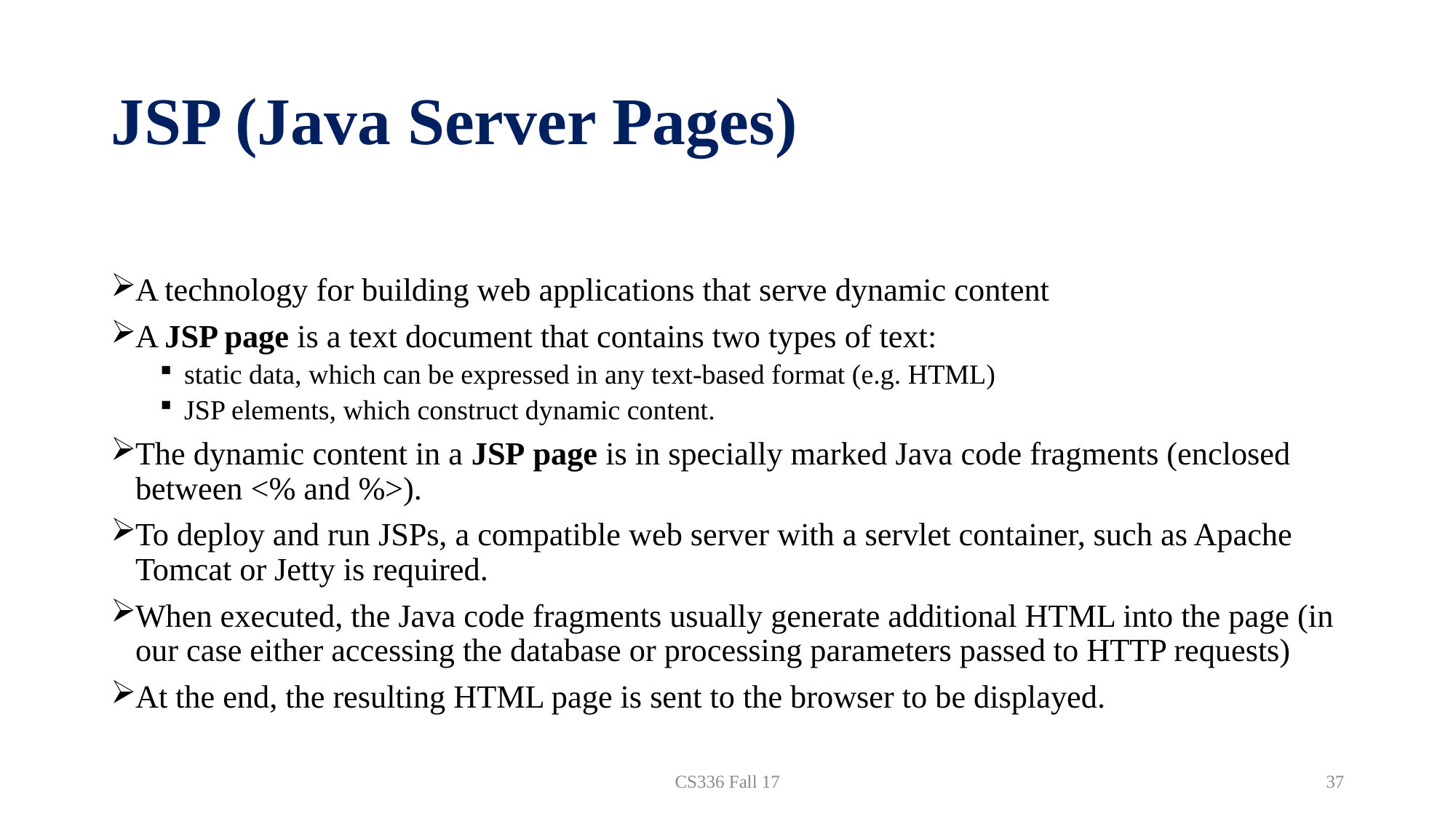

# JSP (Java Server Pages)

A technology for building web applications that serve dynamic content
A JSP page is a text document that contains two types of text:
static data, which can be expressed in any text-based format (e.g. HTML)
JSP elements, which construct dynamic content.
The dynamic content in a JSP page is in specially marked Java code fragments (enclosed between <% and %>).
To deploy and run JSPs, a compatible web server with a servlet container, such as Apache Tomcat or Jetty is required.
When executed, the Java code fragments usually generate additional HTML into the page (in our case either accessing the database or processing parameters passed to HTTP requests)
At the end, the resulting HTML page is sent to the browser to be displayed.

CS336 Fall 17
37